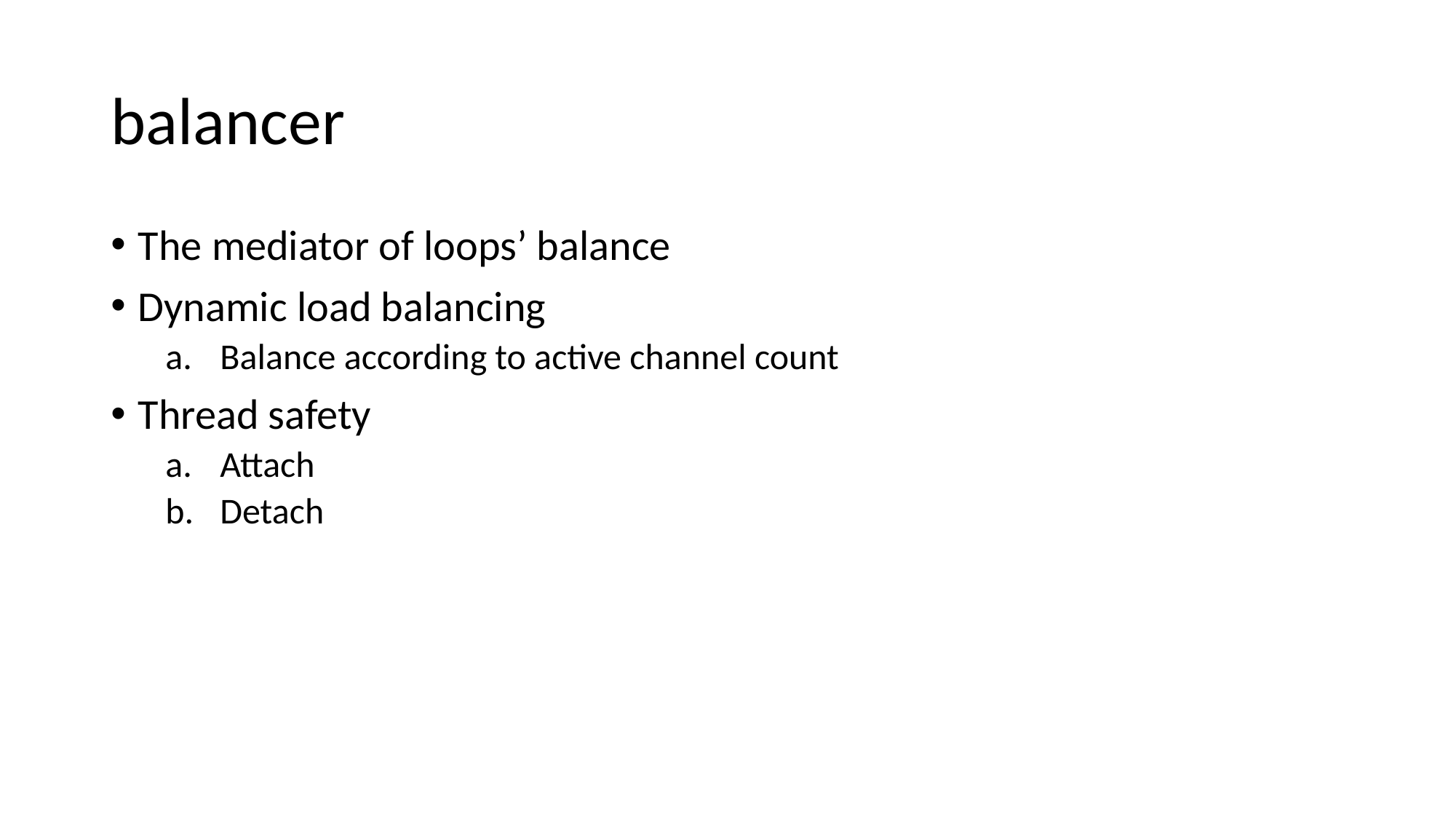

# balancer
The mediator of loops’ balance
Dynamic load balancing
Balance according to active channel count
Thread safety
Attach
Detach